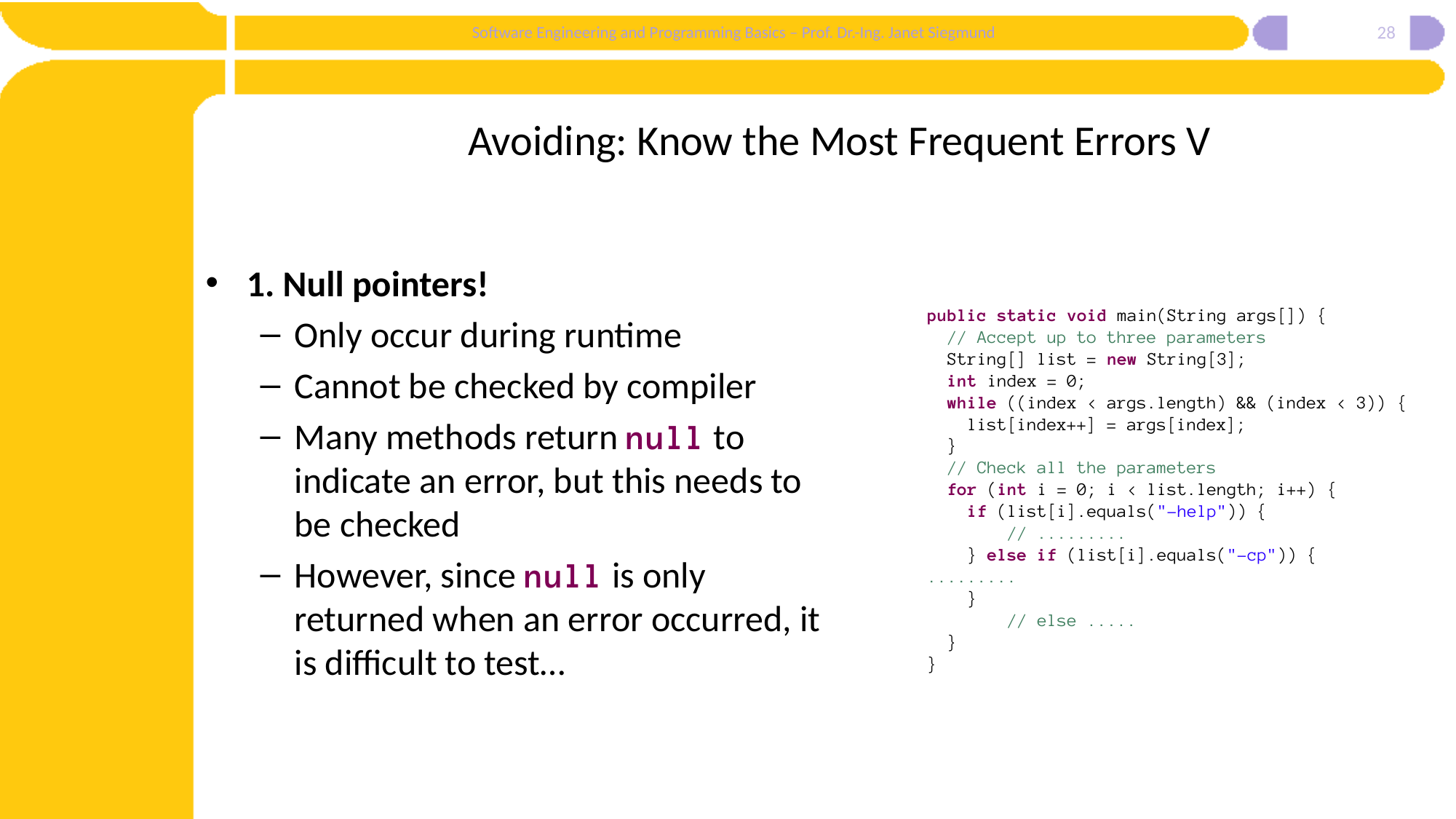

28
# Avoiding: Know the Most Frequent Errors V
1. Null pointers!
Only occur during runtime
Cannot be checked by compiler
Many methods return null to indicate an error, but this needs to be checked
However, since null is only returned when an error occurred, it is difficult to test…

public static void main(String args[]) {
  // Accept up to three parameters
  String[] list = new String[3];
  int index = 0;
  while ((index < args.length) && (index < 3)) {
    list[index++] = args[index];
  }
  // Check all the parameters
  for (int i = 0; i < list.length; i++) {
    if (list[i].equals("-help")) {
        // .........
    } else if (list[i].equals("-cp")) {
.........
    }
        // else .....
  }
}